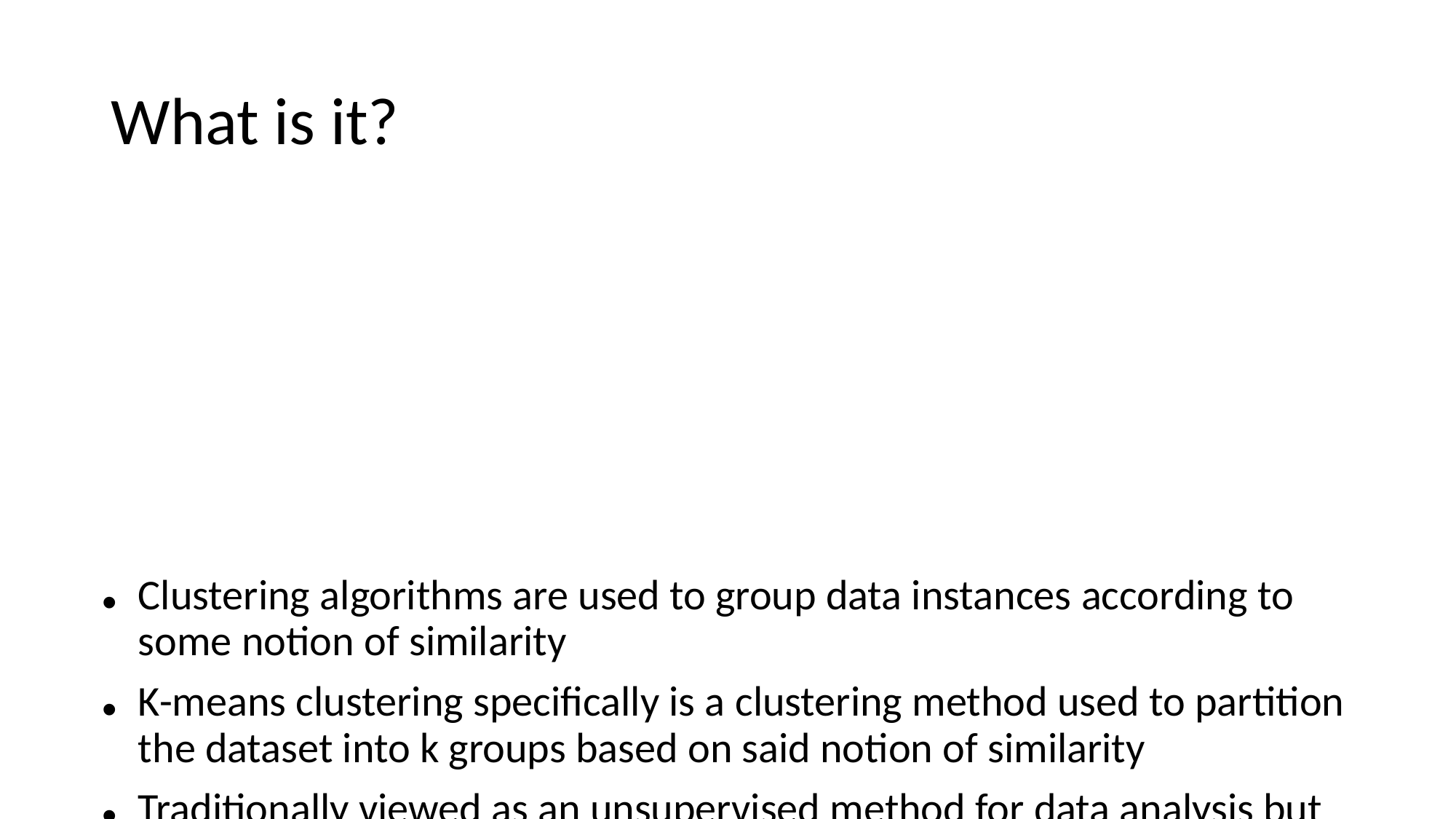

Clustering algorithms are used to group data instances according to some notion of similarity
K-means clustering specifically is a clustering method used to partition the dataset into k groups based on said notion of similarity
Traditionally viewed as an unsupervised method for data analysis but with enough background information, this algorithm can be useful in data analysis
We have different conditions in our dataset, for example resting vs exercise

# What is it?